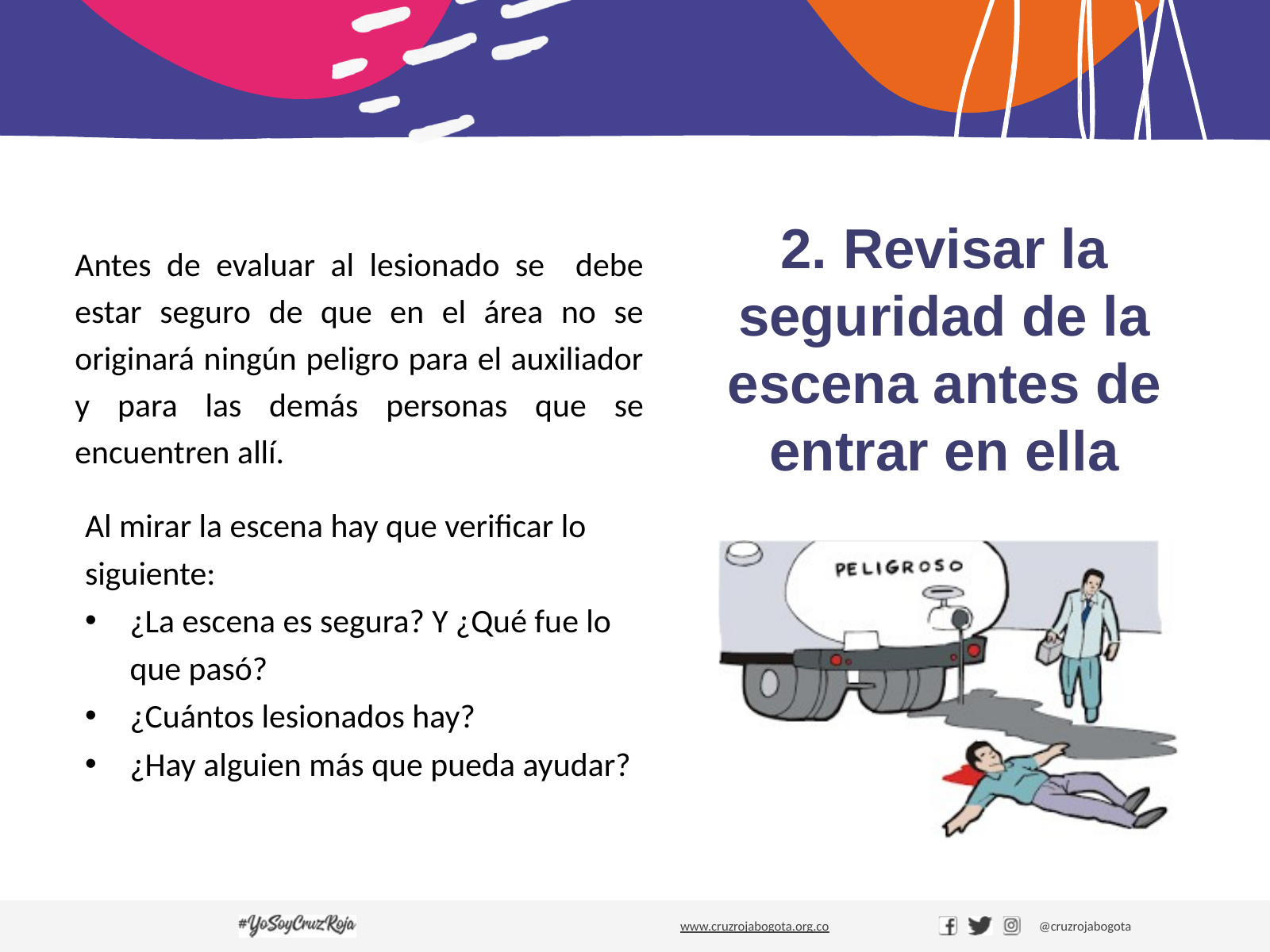

# 2. Revisar la seguridad de la escena antes de entrar en ella
Antes de evaluar al lesionado se  debe estar seguro de que en el área no se originará ningún peligro para el auxiliador y para las demás personas que se encuentren allí.
Al mirar la escena hay que verificar lo siguiente:
¿La escena es segura? Y ¿Qué fue lo que pasó?
¿Cuántos lesionados hay?
¿Hay alguien más que pueda ayudar?

www.cruzrojabogota.org.co
@cruzrojabogota